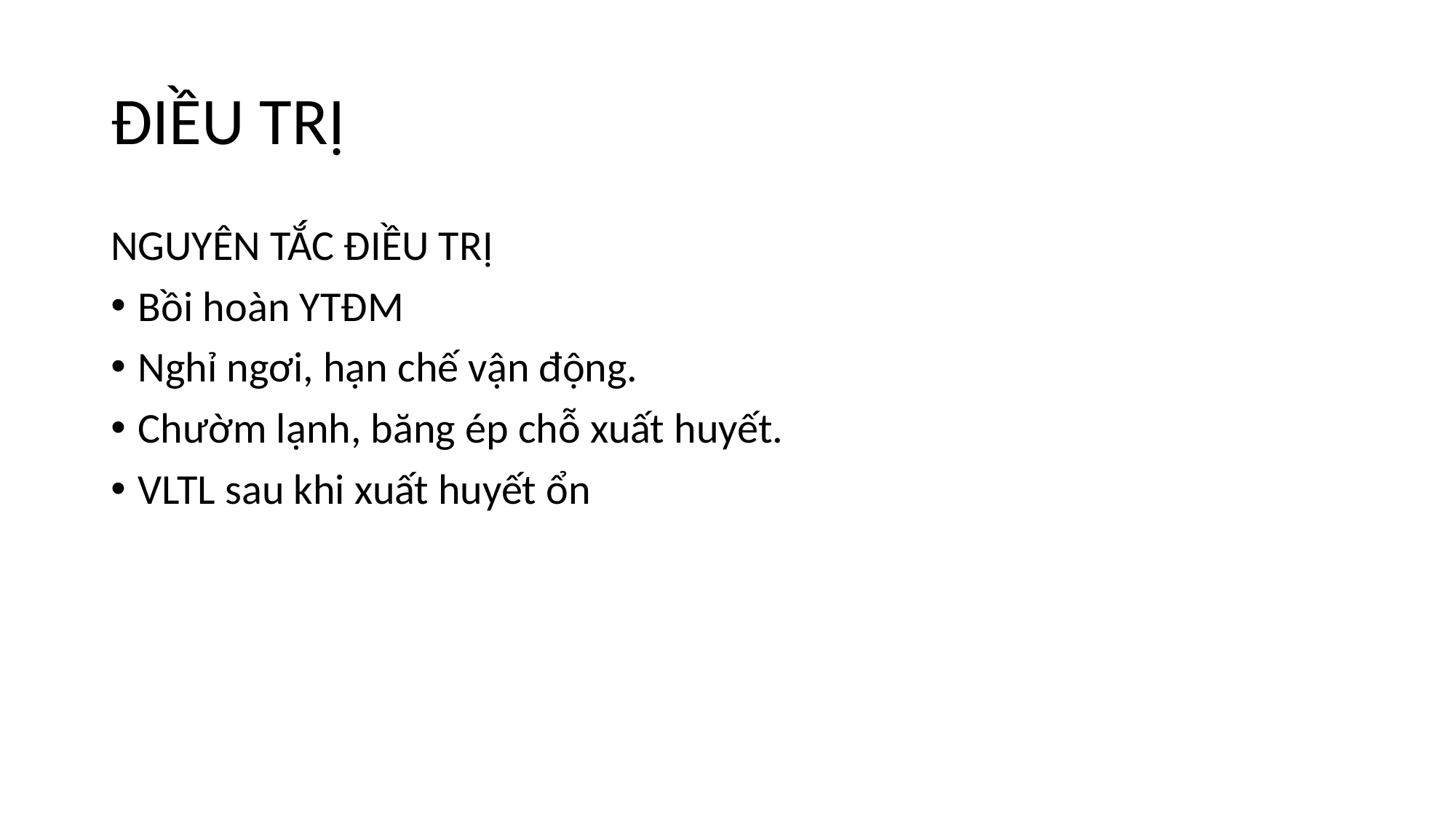

# ĐIỀU TRỊ
NGUYÊN TẮC ĐIỀU TRỊ
Bồi hoàn YTĐM
Nghỉ ngơi, hạn chế vận động.
Chườm lạnh, băng ép chỗ xuất huyết.
VLTL sau khi xuất huyết ổn